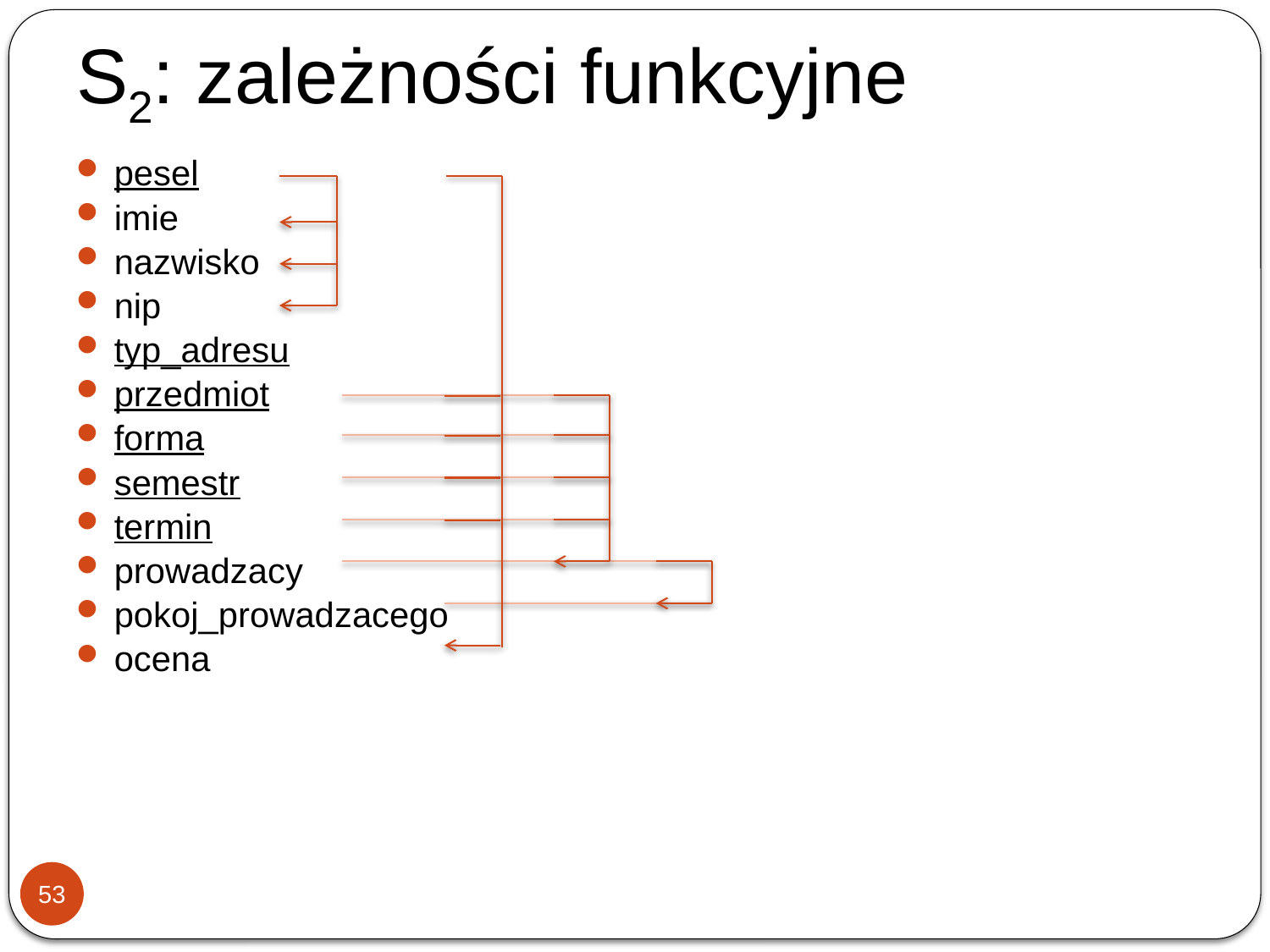

S2: zależności funkcyjne
pesel
imie
nazwisko
nip
typ_adresu
przedmiot
forma
semestr
termin
prowadzacy
pokoj_prowadzacego
ocena

53